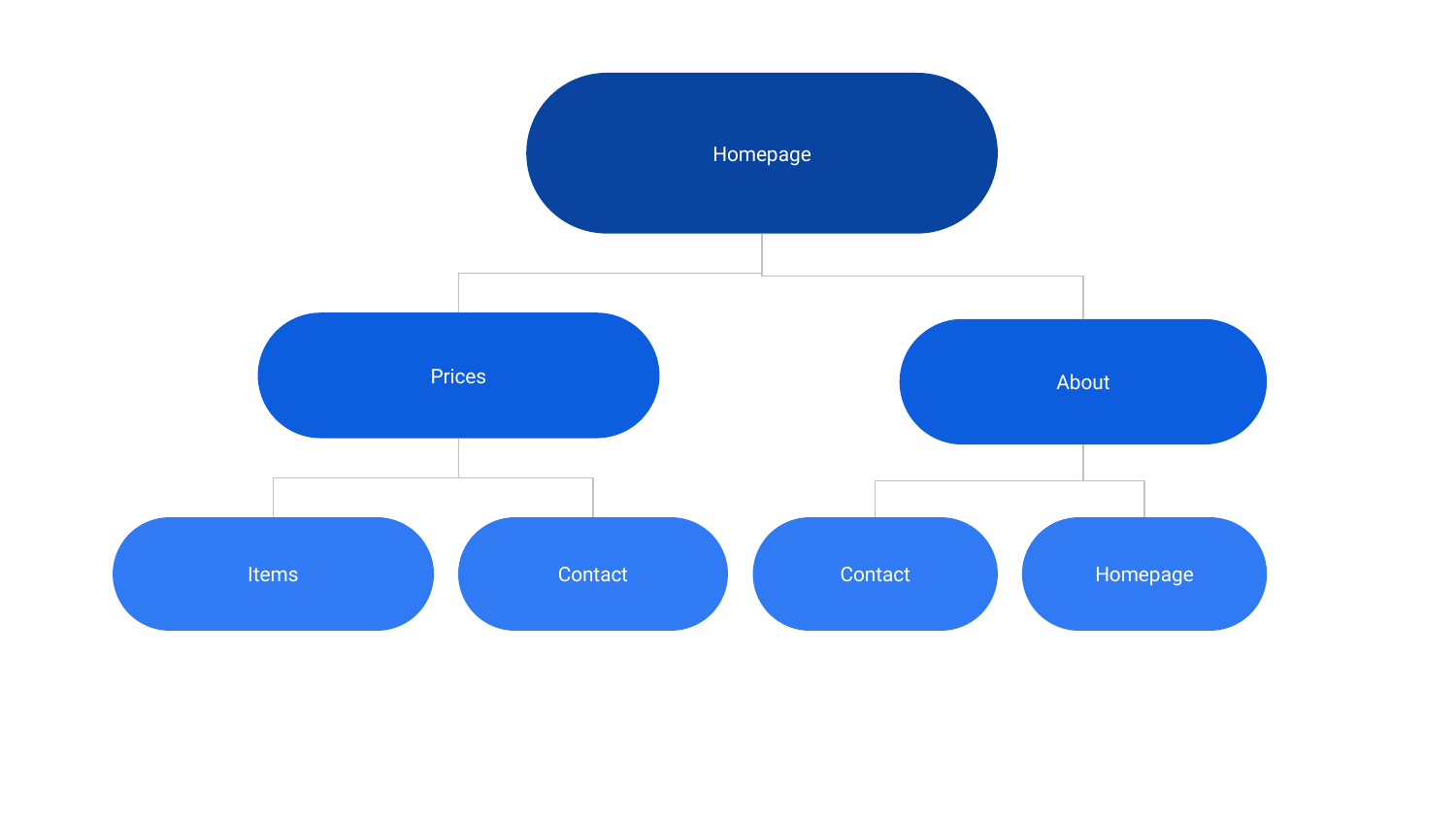

Homepage
Prices
About
Items
Contact
Homepage
Contact